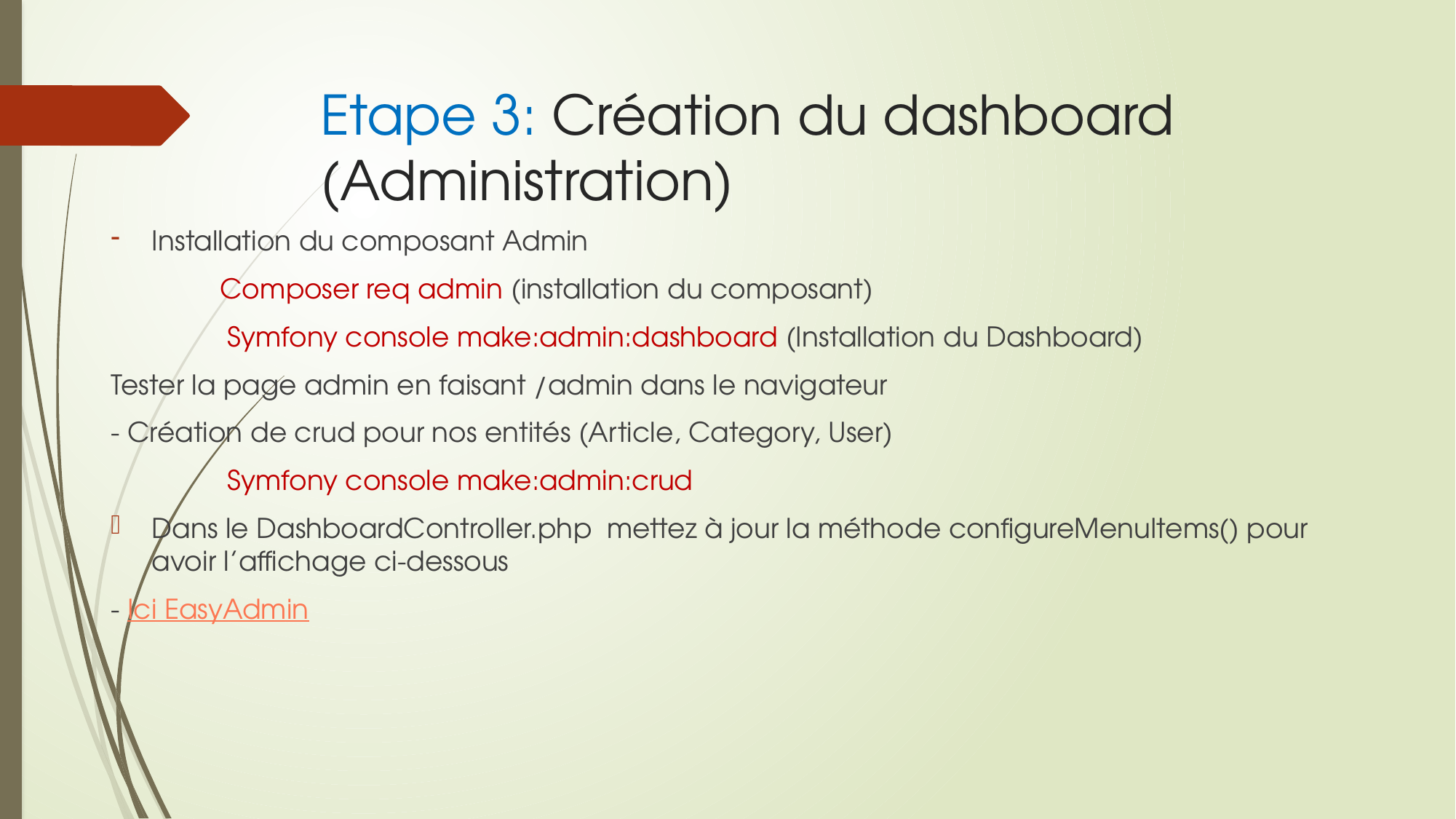

# Etape 3: Création du dashboard  (Administration)
Installation du composant Admin
	Composer req admin (installation du composant)
	 Symfony console make:admin:dashboard (Installation du Dashboard)
Tester la page admin en faisant /admin dans le navigateur
- Création de crud pour nos entités (Article, Category, User)
	 Symfony console make:admin:crud
Dans le DashboardController.php  mettez à jour la méthode configureMenuItems() pour avoir l’affichage ci-dessous
- Ici EasyAdmin